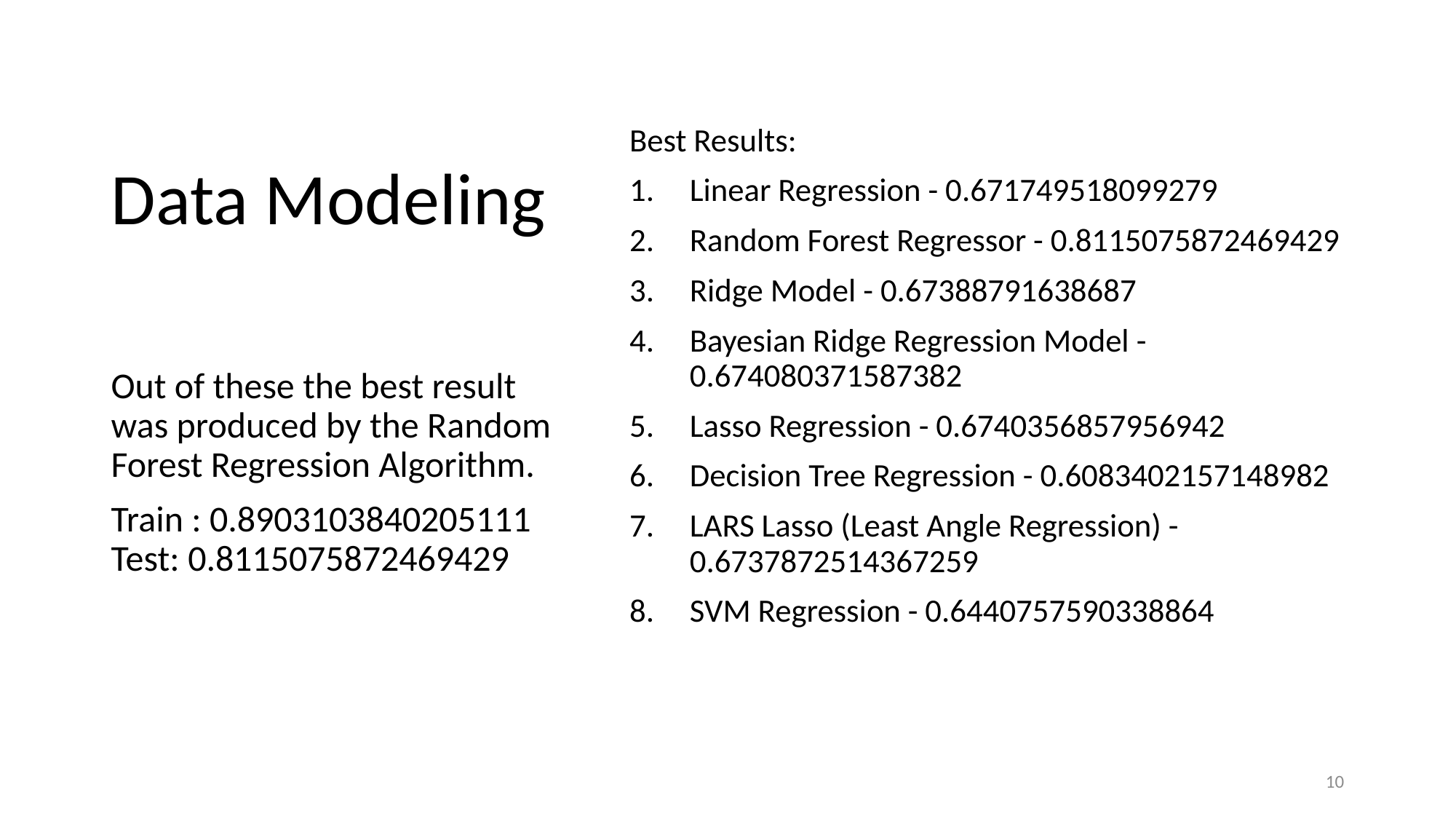

# Data Modeling
Best Results:
Linear Regression - 0.671749518099279
Random Forest Regressor - 0.8115075872469429
Ridge Model - 0.67388791638687
Bayesian Ridge Regression Model - 0.674080371587382
Lasso Regression - 0.6740356857956942
Decision Tree Regression - 0.6083402157148982
LARS Lasso (Least Angle Regression) - 0.6737872514367259
SVM Regression - 0.6440757590338864
Out of these the best result was produced by the Random Forest Regression Algorithm.
Train : 0.8903103840205111
Test: 0.8115075872469429
10